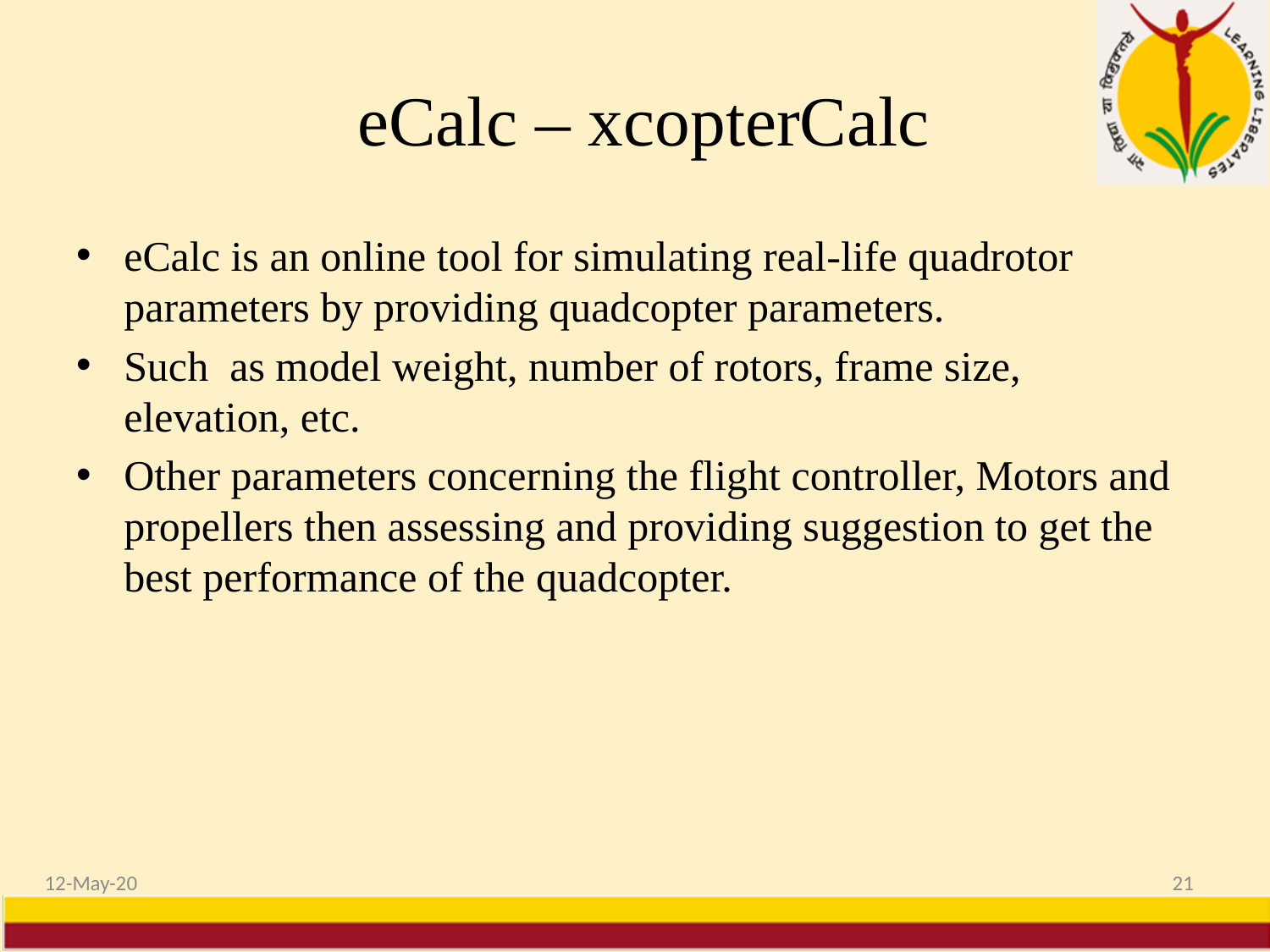

# eCalc – xcopterCalc
eCalc is an online tool for simulating real-life quadrotor parameters by providing quadcopter parameters.
Such  as model weight, number of rotors, frame size, elevation, etc.
Other parameters concerning the flight controller, Motors and propellers then assessing and providing suggestion to get the best performance of the quadcopter.

12-May-20
21